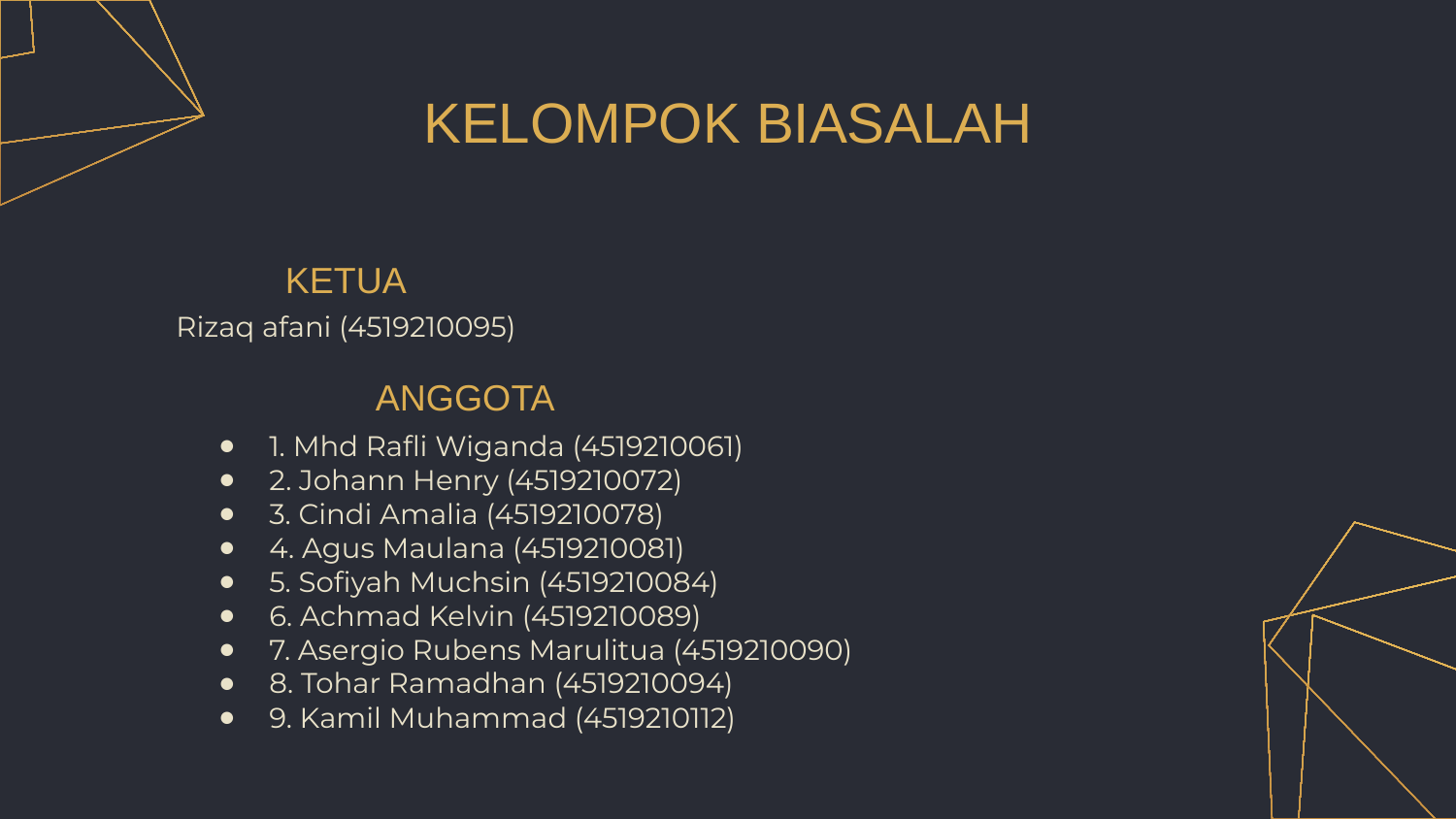

# KELOMPOK BIASALAH
KETUA
Rizaq afani (4519210095)
ANGGOTA
1. Mhd Rafli Wiganda (4519210061)
2. Johann Henry (4519210072)
3. Cindi Amalia (4519210078)
4. Agus Maulana (4519210081)
5. Sofiyah Muchsin (4519210084)
6. Achmad Kelvin (4519210089)
7. Asergio Rubens Marulitua (4519210090)
8. Tohar Ramadhan (4519210094)
9. Kamil Muhammad (4519210112)